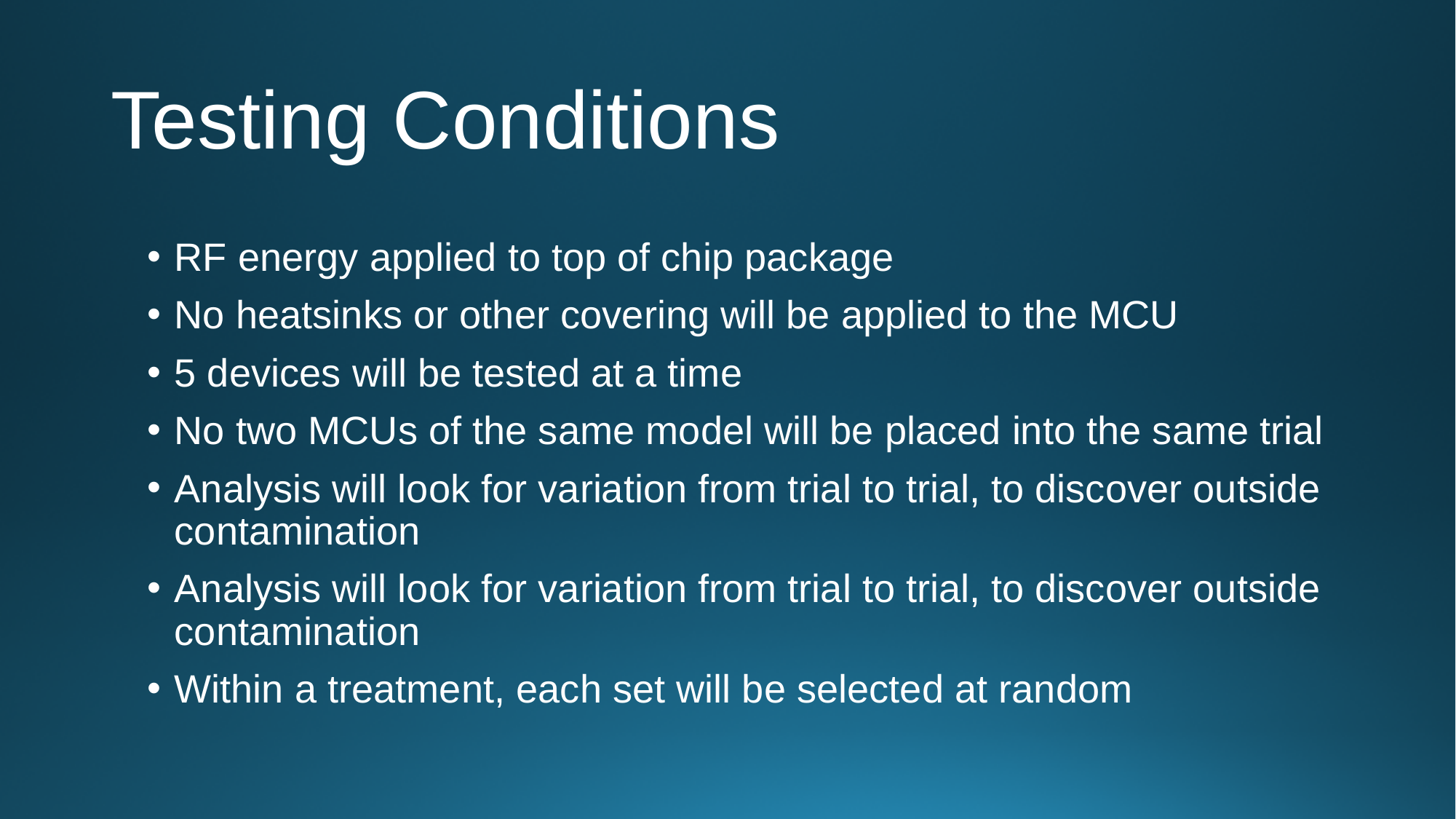

# Testing Conditions
RF energy applied to top of chip package
No heatsinks or other covering will be applied to the MCU
5 devices will be tested at a time
No two MCUs of the same model will be placed into the same trial
Analysis will look for variation from trial to trial, to discover outside contamination
Analysis will look for variation from trial to trial, to discover outside contamination
Within a treatment, each set will be selected at random